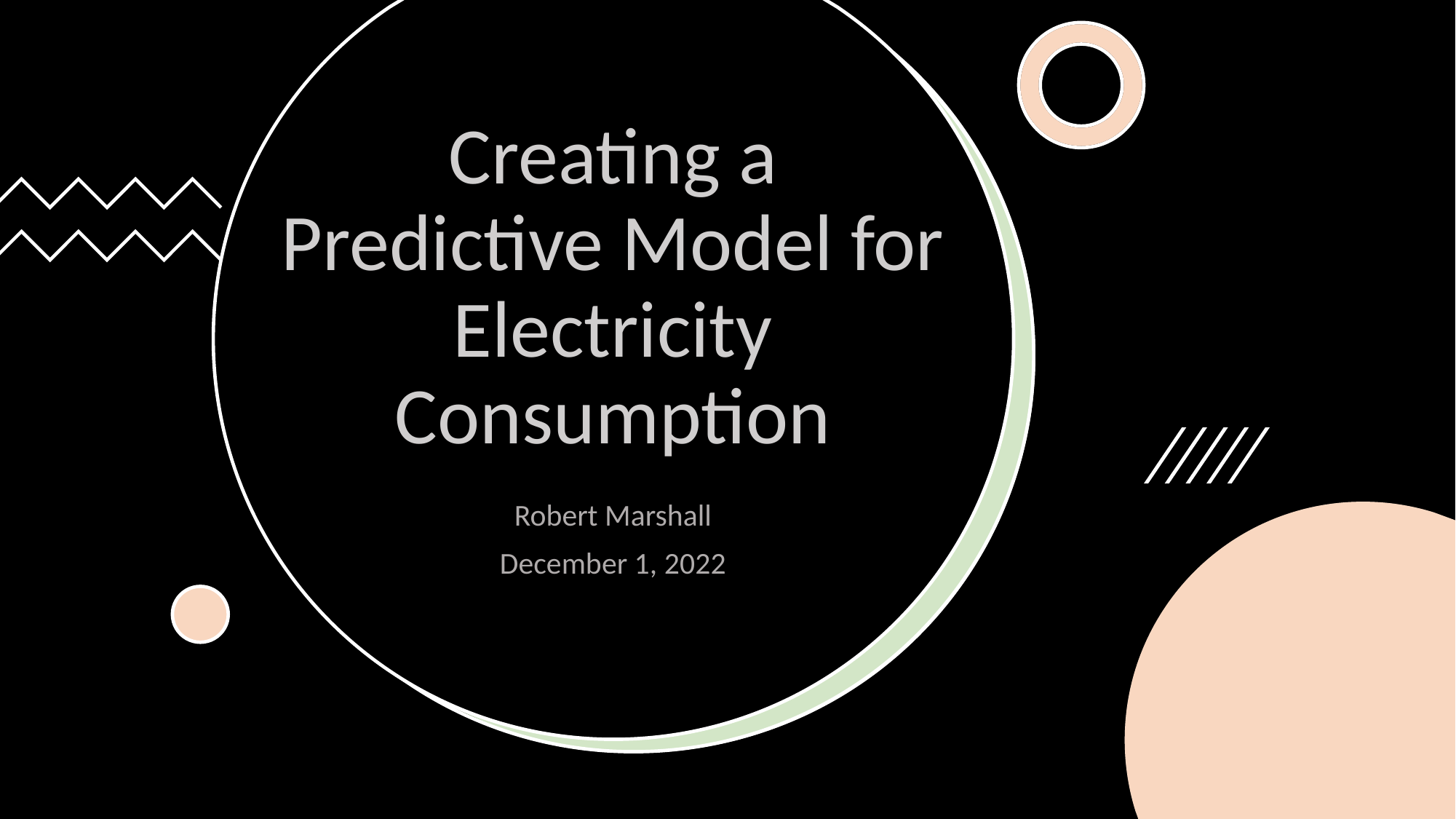

# Creating a Predictive Model for Electricity Consumption

Robert Marshall
December 1, 2022